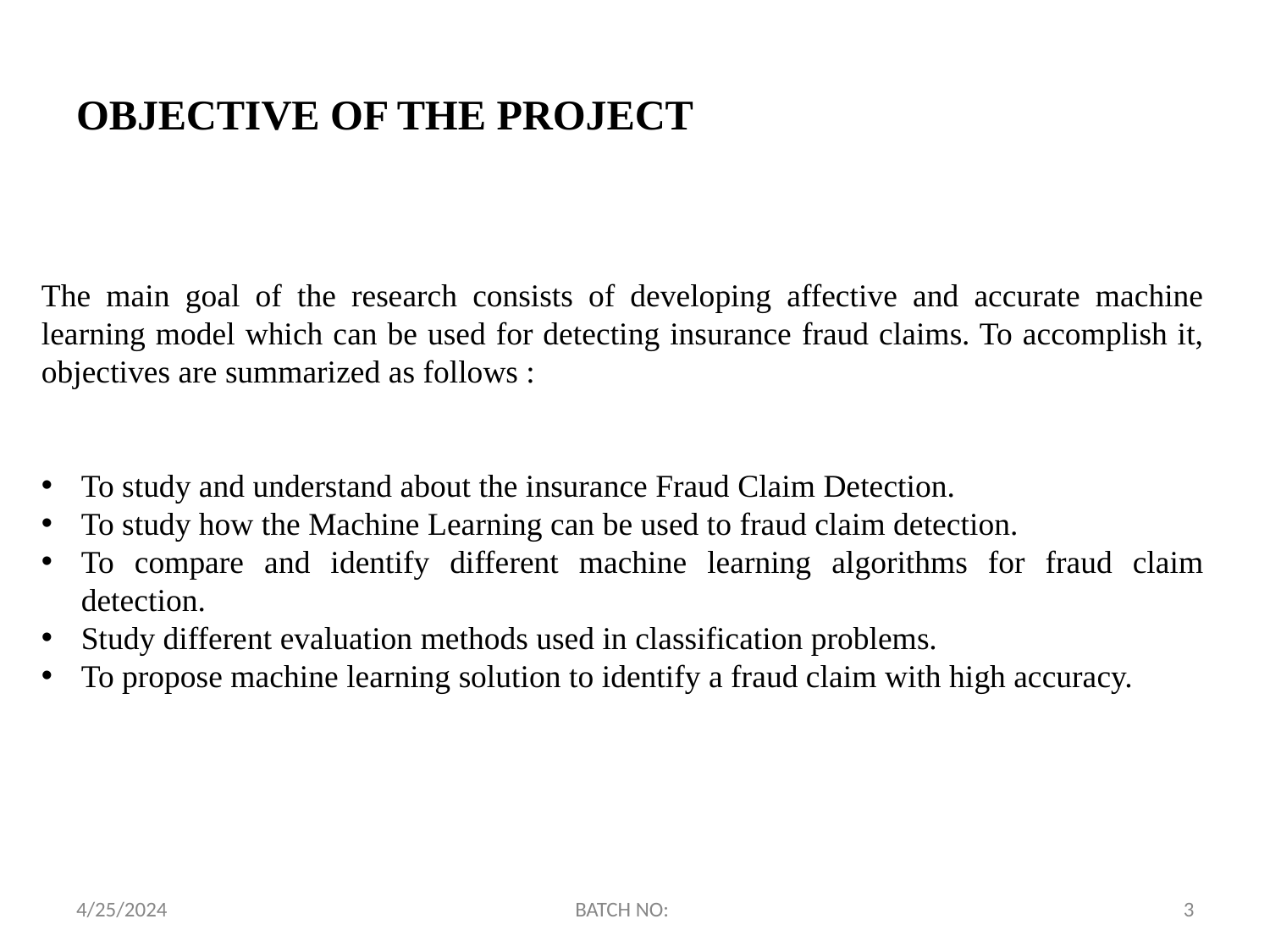

# OBJECTIVE OF THE PROJECT
The main goal of the research consists of developing affective and accurate machine learning model which can be used for detecting insurance fraud claims. To accomplish it, objectives are summarized as follows :

To study and understand about the insurance Fraud Claim Detection.
To study how the Machine Learning can be used to fraud claim detection.
To compare and identify different machine learning algorithms for fraud claim detection.
Study different evaluation methods used in classification problems.
To propose machine learning solution to identify a fraud claim with high accuracy.
4/25/2024
BATCH NO:
3